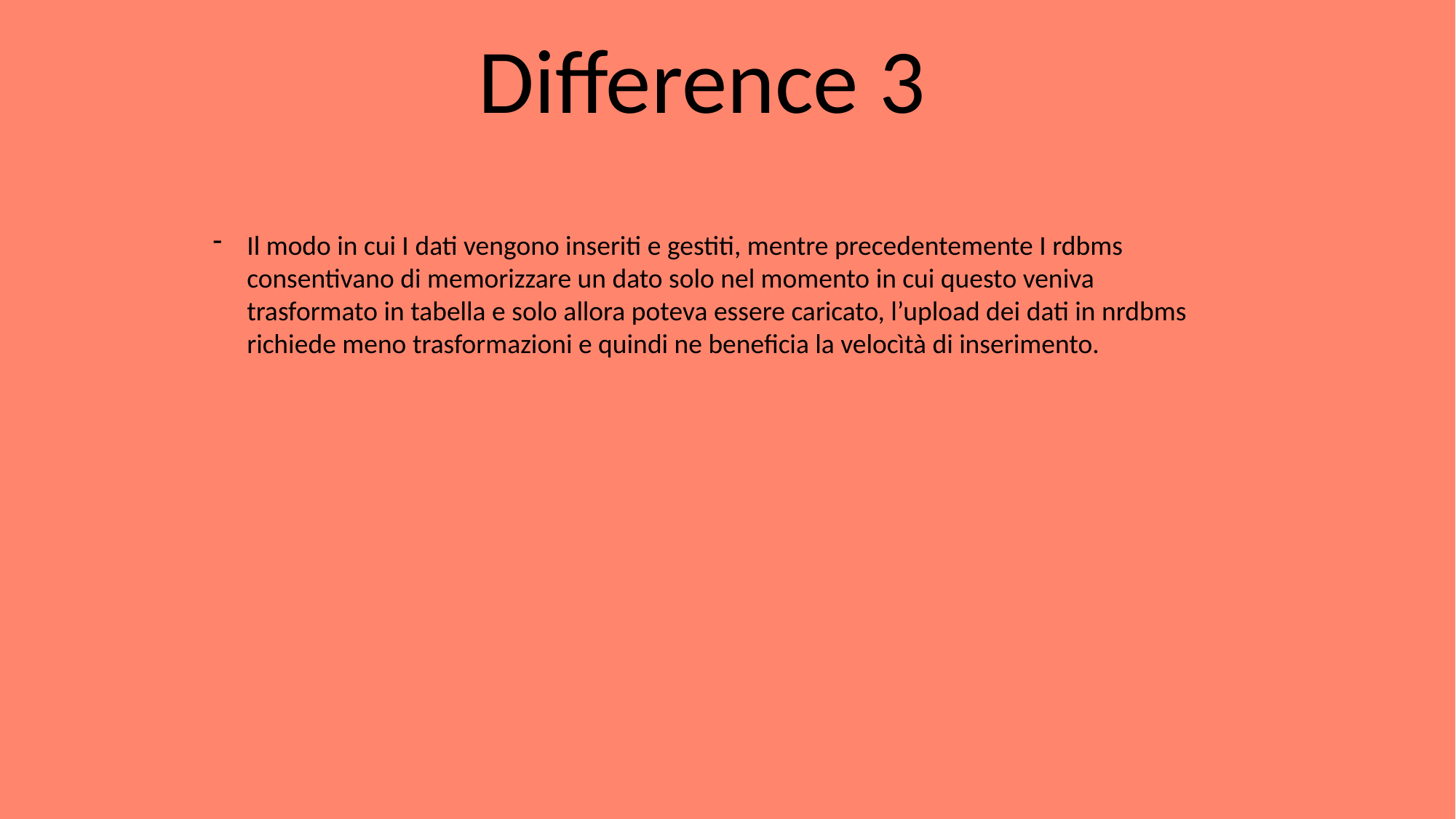

# Difference 3
Il modo in cui I dati vengono inseriti e gestiti, mentre precedentemente I rdbms consentivano di memorizzare un dato solo nel momento in cui questo veniva trasformato in tabella e solo allora poteva essere caricato, l’upload dei dati in nrdbms richiede meno trasformazioni e quindi ne beneficia la velocìtà di inserimento.